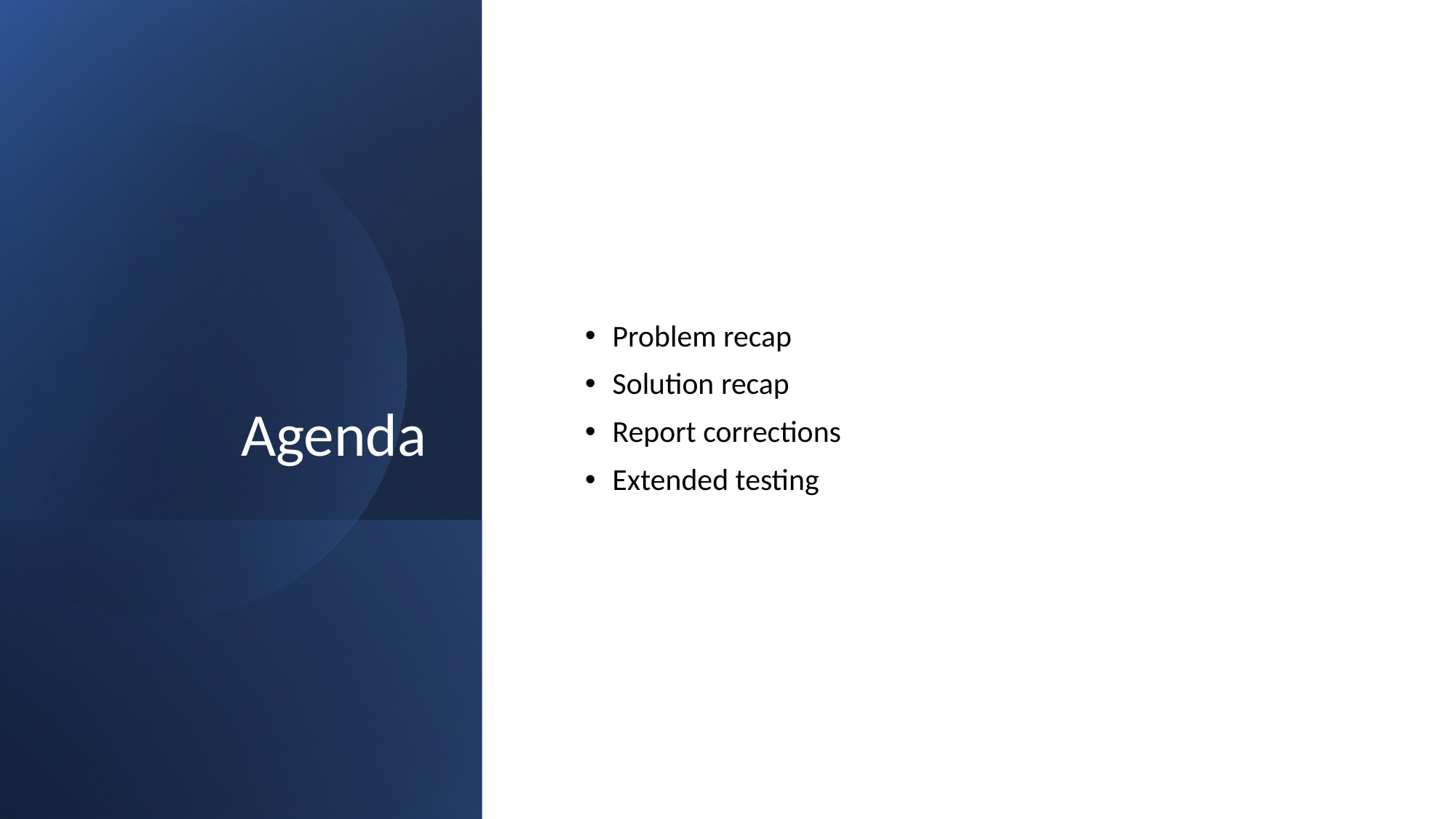

# Agenda
Problem recap
Solution recap
Report corrections
Extended testing